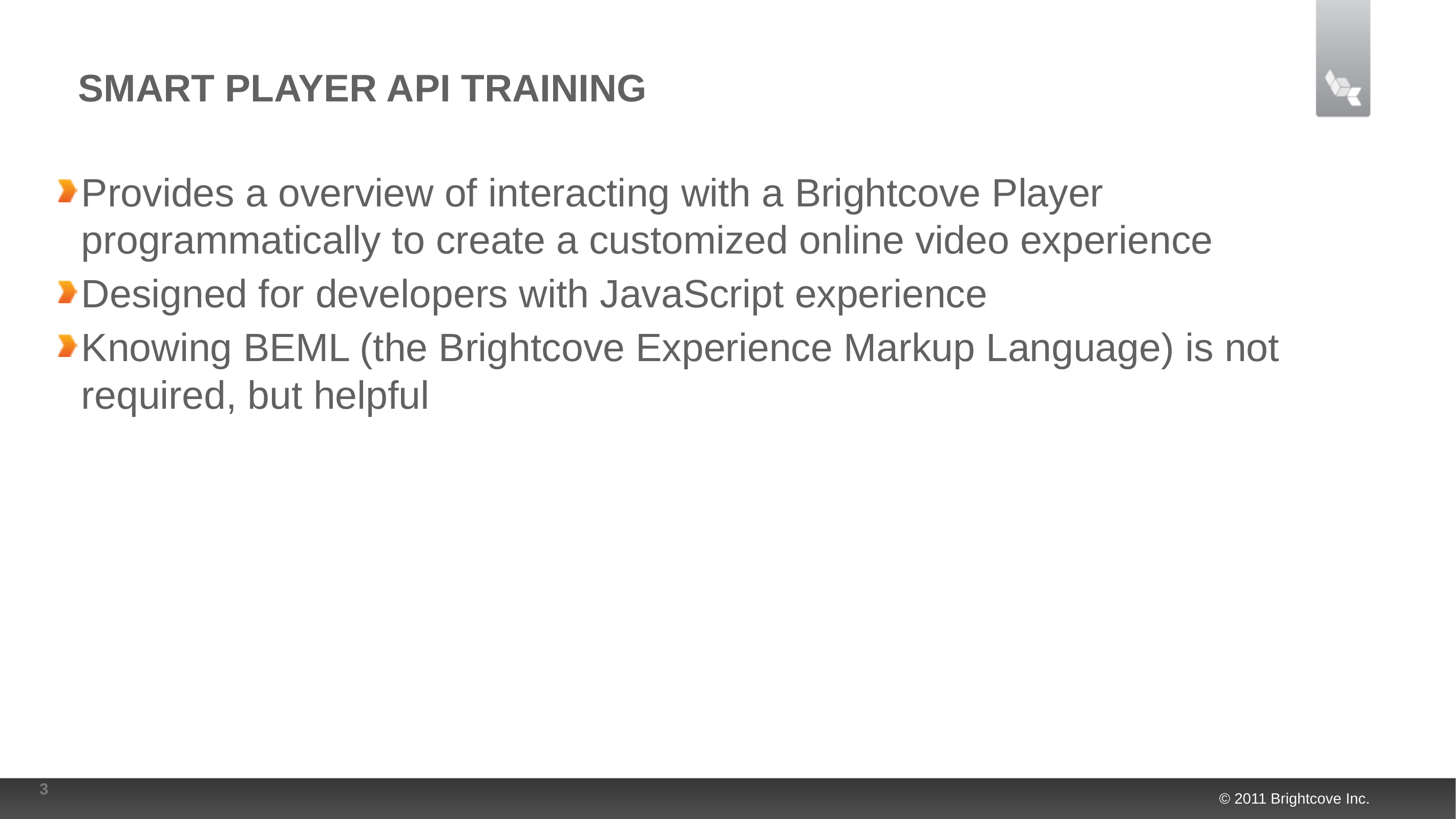

# Smart Player API Training
Provides a overview of interacting with a Brightcove Player programmatically to create a customized online video experience
Designed for developers with JavaScript experience
Knowing BEML (the Brightcove Experience Markup Language) is not required, but helpful

3